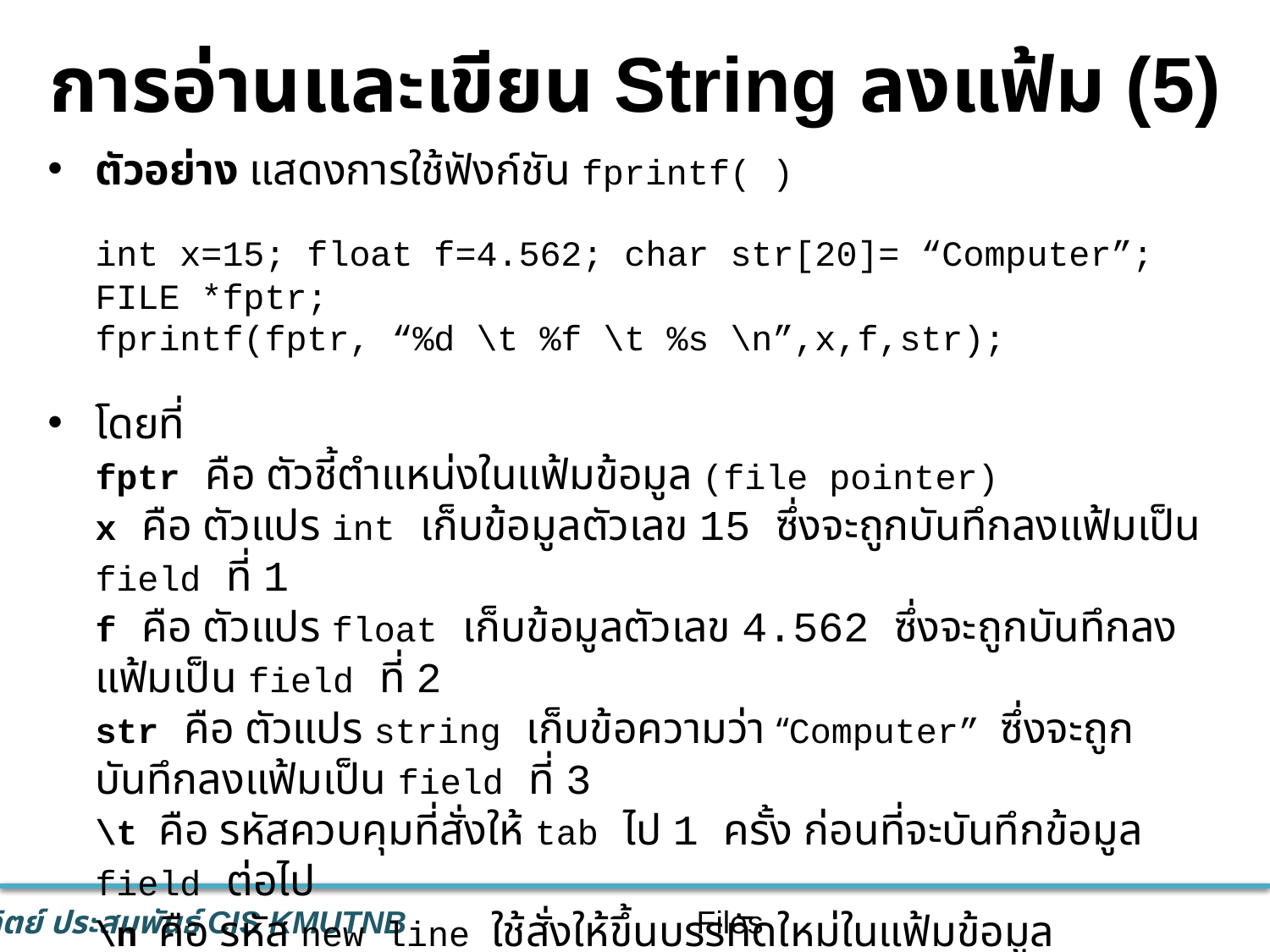

# การอ่านและเขียน String ลงแฟ้ม (5)
ตัวอย่าง แสดงการใช้ฟังก์ชัน fprintf( )

	int x=15; float f=4.562; char str[20]= “Computer”;
FILE *fptr;
fprintf(fptr, “%d \t %f \t %s \n”,x,f,str);

โดยที่
fptr คือ ตัวชี้ตำแหน่งในแฟ้มข้อมูล (file pointer)
x คือ ตัวแปร int เก็บข้อมูลตัวเลข 15 ซึ่งจะถูกบันทึกลงแฟ้มเป็น field ที่ 1
f คือ ตัวแปร float เก็บข้อมูลตัวเลข 4.562 ซึ่งจะถูกบันทึกลงแฟ้มเป็น field ที่ 2
str คือ ตัวแปร string เก็บข้อความว่า “Computer” ซึ่งจะถูกบันทึกลงแฟ้มเป็น field ที่ 3
\t คือ รหัสควบคุมที่สั่งให้ tab ไป 1 ครั้ง ก่อนที่จะบันทึกข้อมูล field ต่อไป
\n คือ รหัส new line ใช้สั่งให้ขึ้นบรรทัดใหม่ในแฟ้มข้อมูล

Files